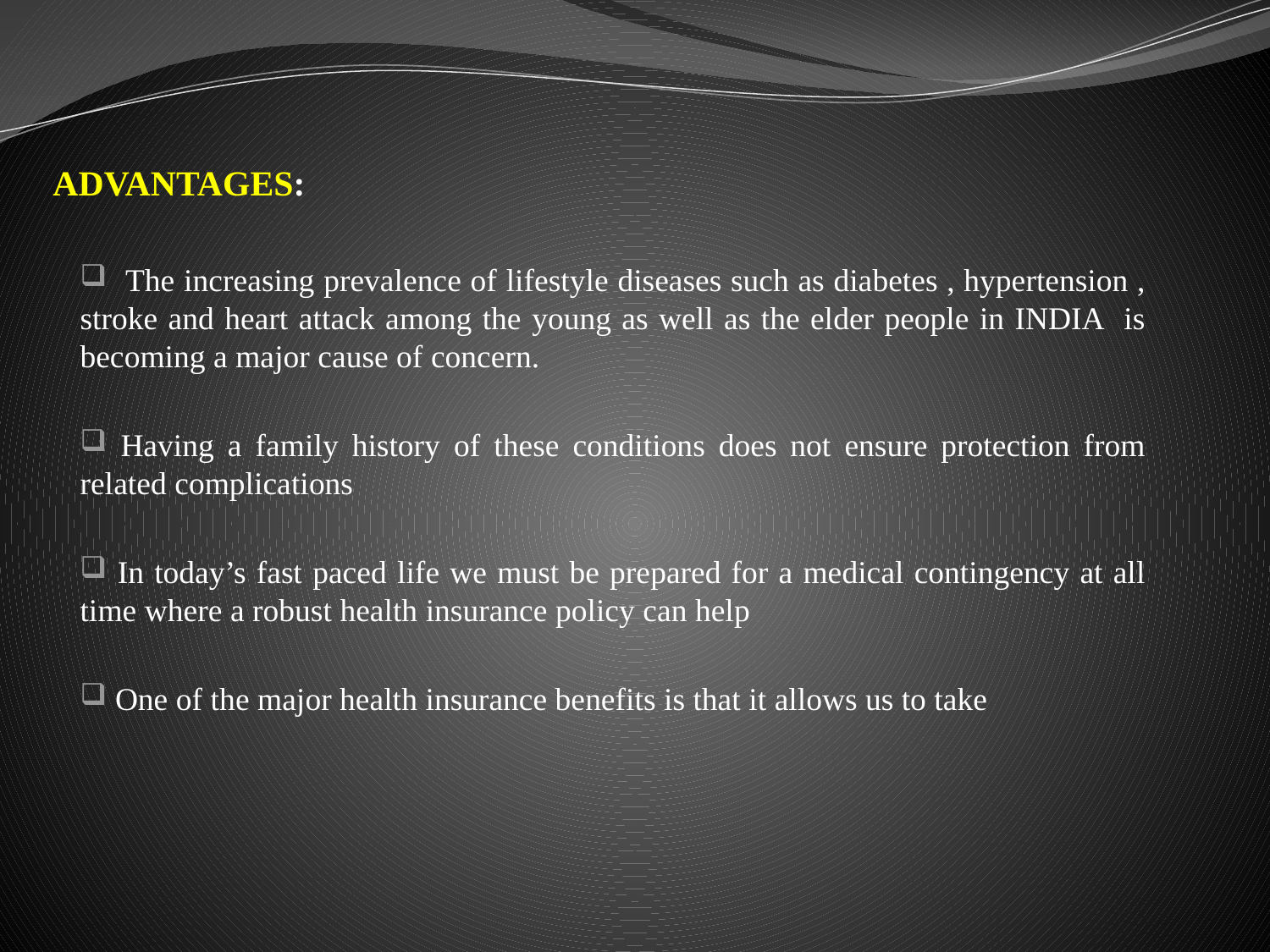

# ADVANTAGES:
  The increasing prevalence of lifestyle diseases such as diabetes , hypertension , stroke and heart attack among the young as well as the elder people in INDIA  is becoming a major cause of concern.

 Having a family history of these conditions does not ensure protection from related complications

 In today’s fast paced life we must be prepared for a medical contingency at all time where a robust health insurance policy can help

 One of the major health insurance benefits is that it allows us to take